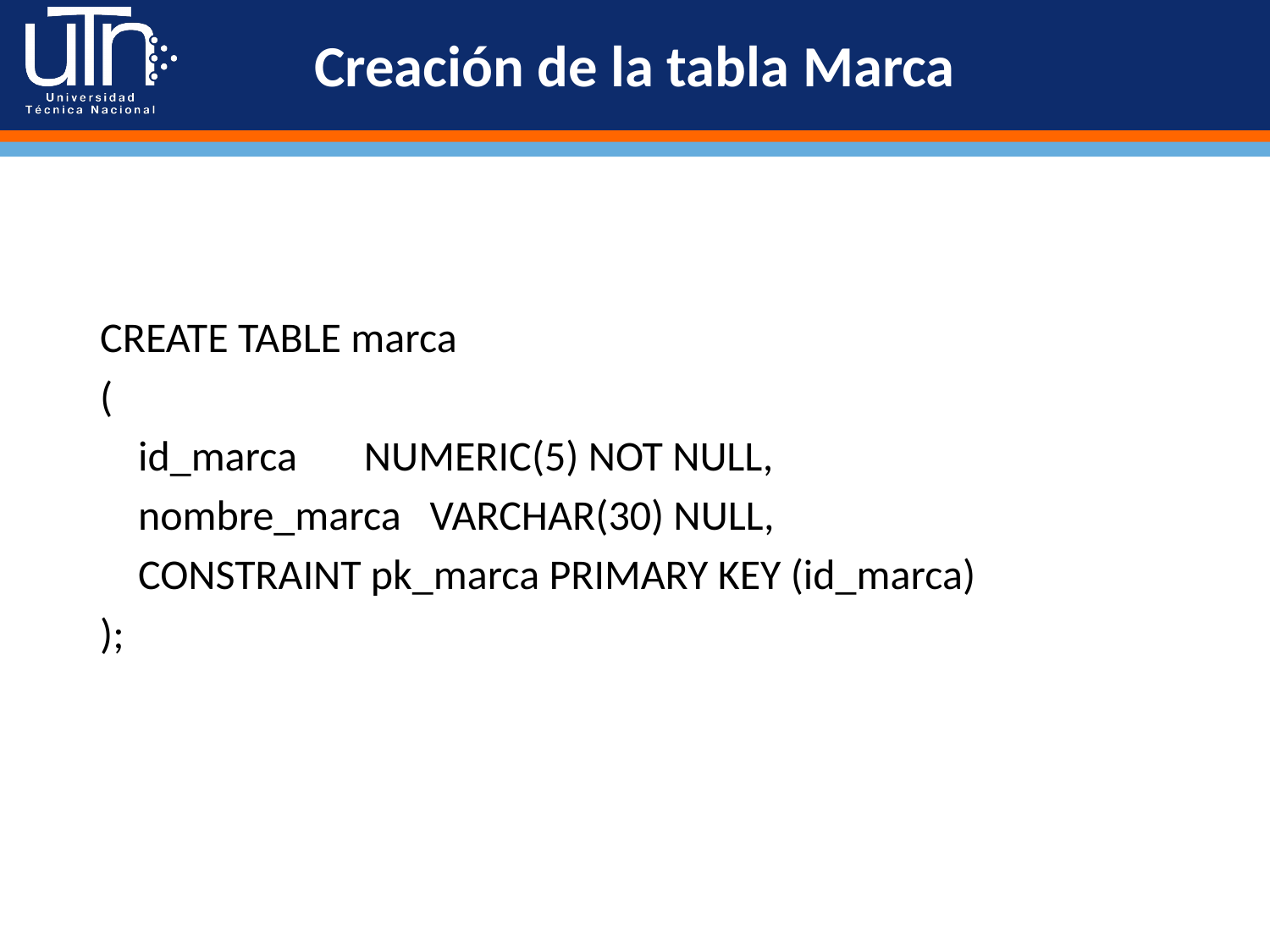

# Creación de la tabla Marca

CREATE TABLE marca
(
    id_marca       NUMERIC(5) NOT NULL,
    nombre_marca   VARCHAR(30) NULL,
    CONSTRAINT pk_marca PRIMARY KEY (id_marca)
);